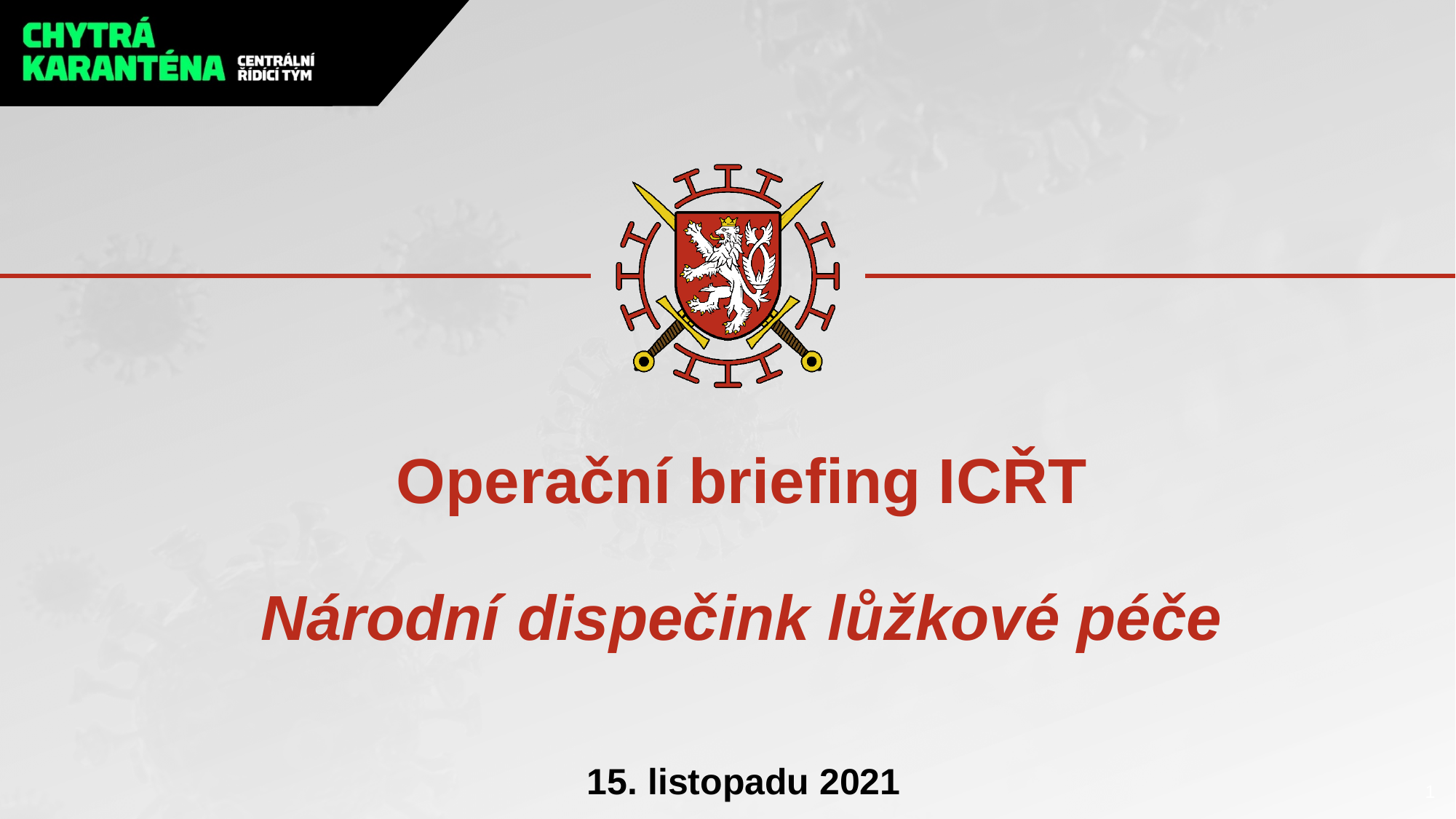

# Operační briefing ICŘT Národní dispečink lůžkové péče
15. listopadu 2021
1